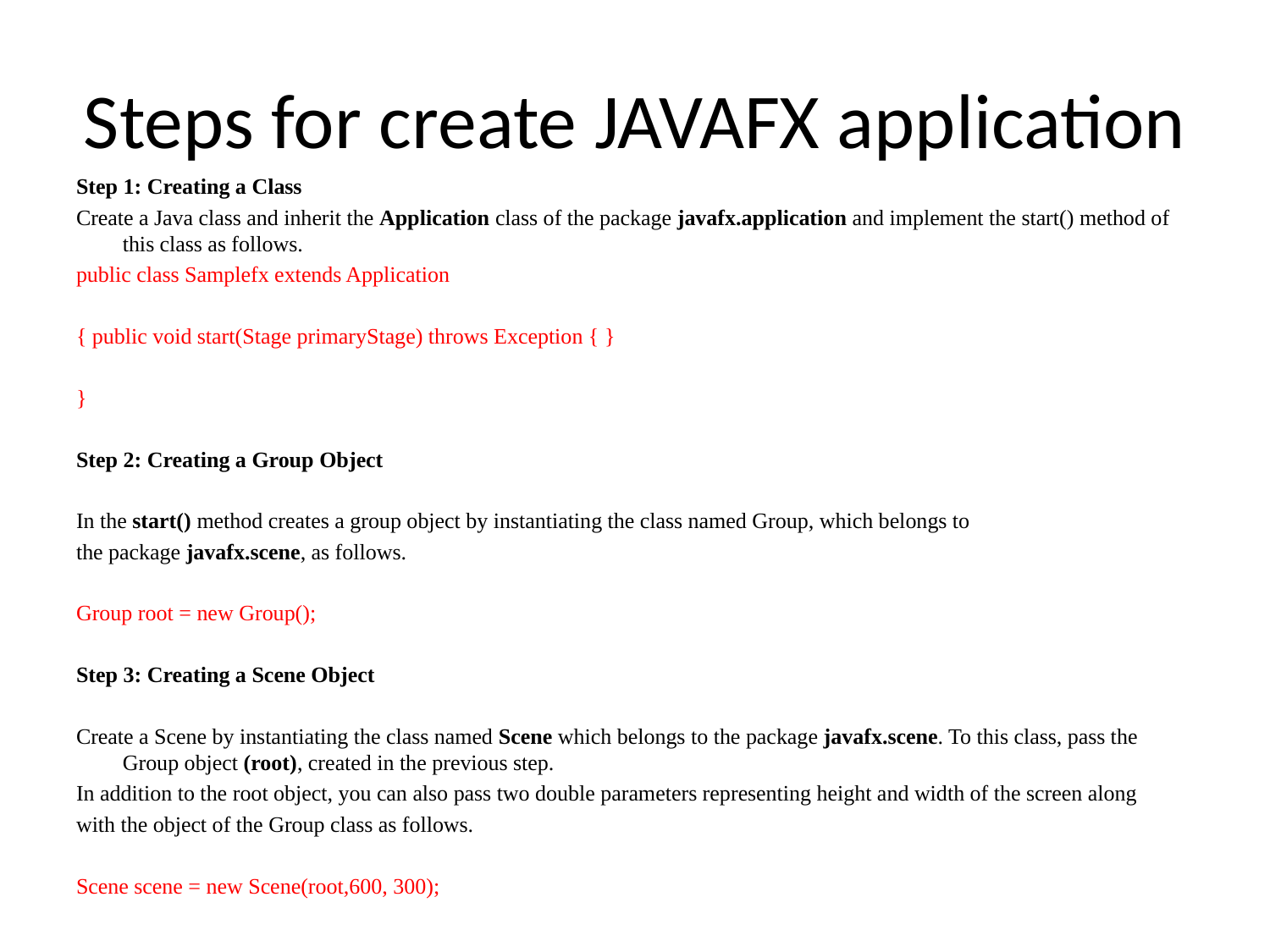

# Steps for create JAVAFX application
Step 1: Creating a Class
Create a Java class and inherit the Application class of the package javafx.application and implement the start() method of this class as follows.
public class Samplefx extends Application

{ public void start(Stage primaryStage) throws Exception { }

}

Step 2: Creating a Group Object

In the start() method creates a group object by instantiating the class named Group, which belongs to
the package javafx.scene, as follows.

Group root = new Group();

Step 3: Creating a Scene Object

Create a Scene by instantiating the class named Scene which belongs to the package javafx.scene. To this class, pass the Group object (root), created in the previous step.
In addition to the root object, you can also pass two double parameters representing height and width of the screen along
with the object of the Group class as follows.

Scene scene = new Scene(root,600, 300);